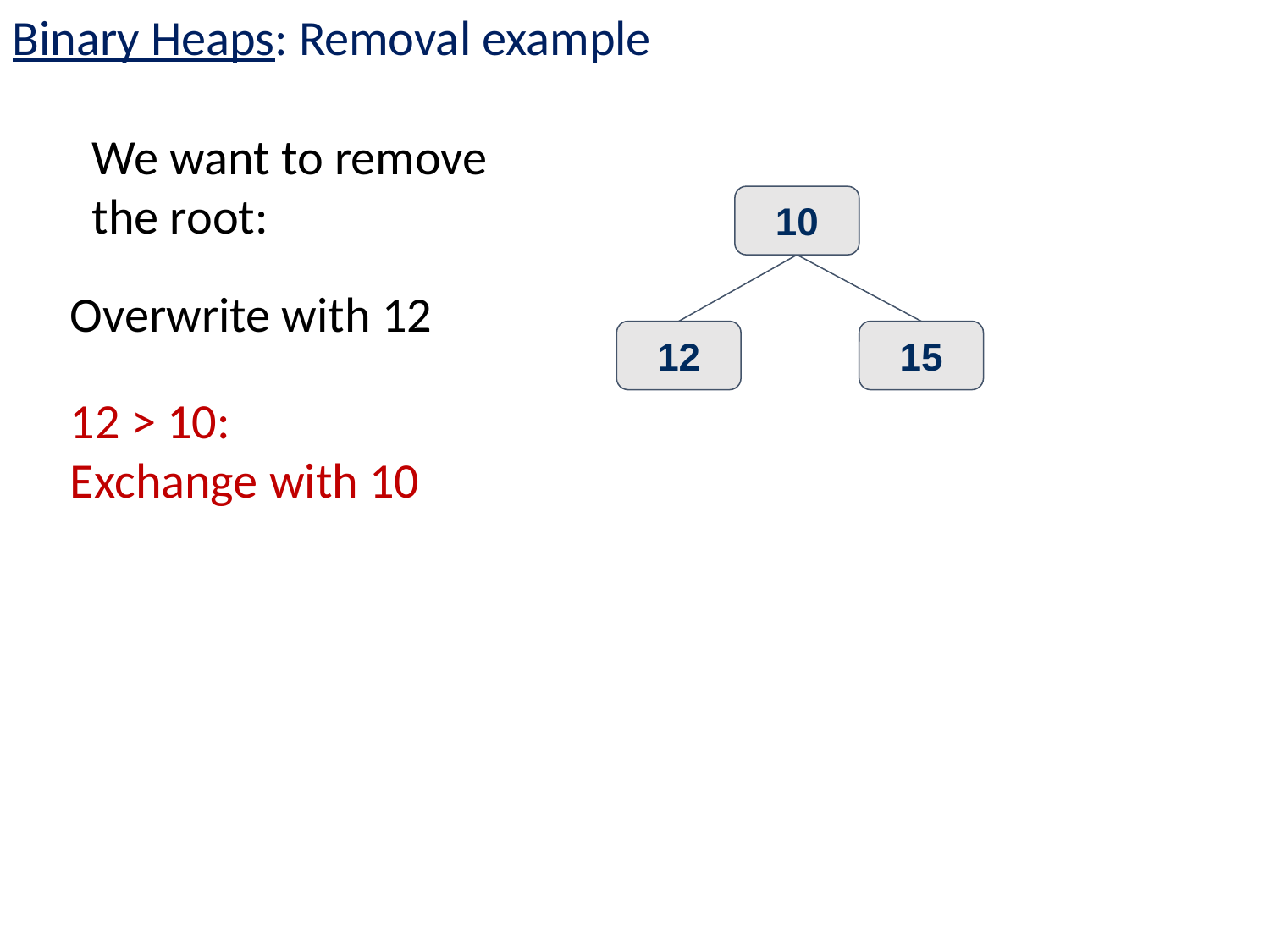

Binary Heaps: Removal example
We want to remove the root:
10
12
15
Overwrite with 12
12 > 10:
Exchange with 10